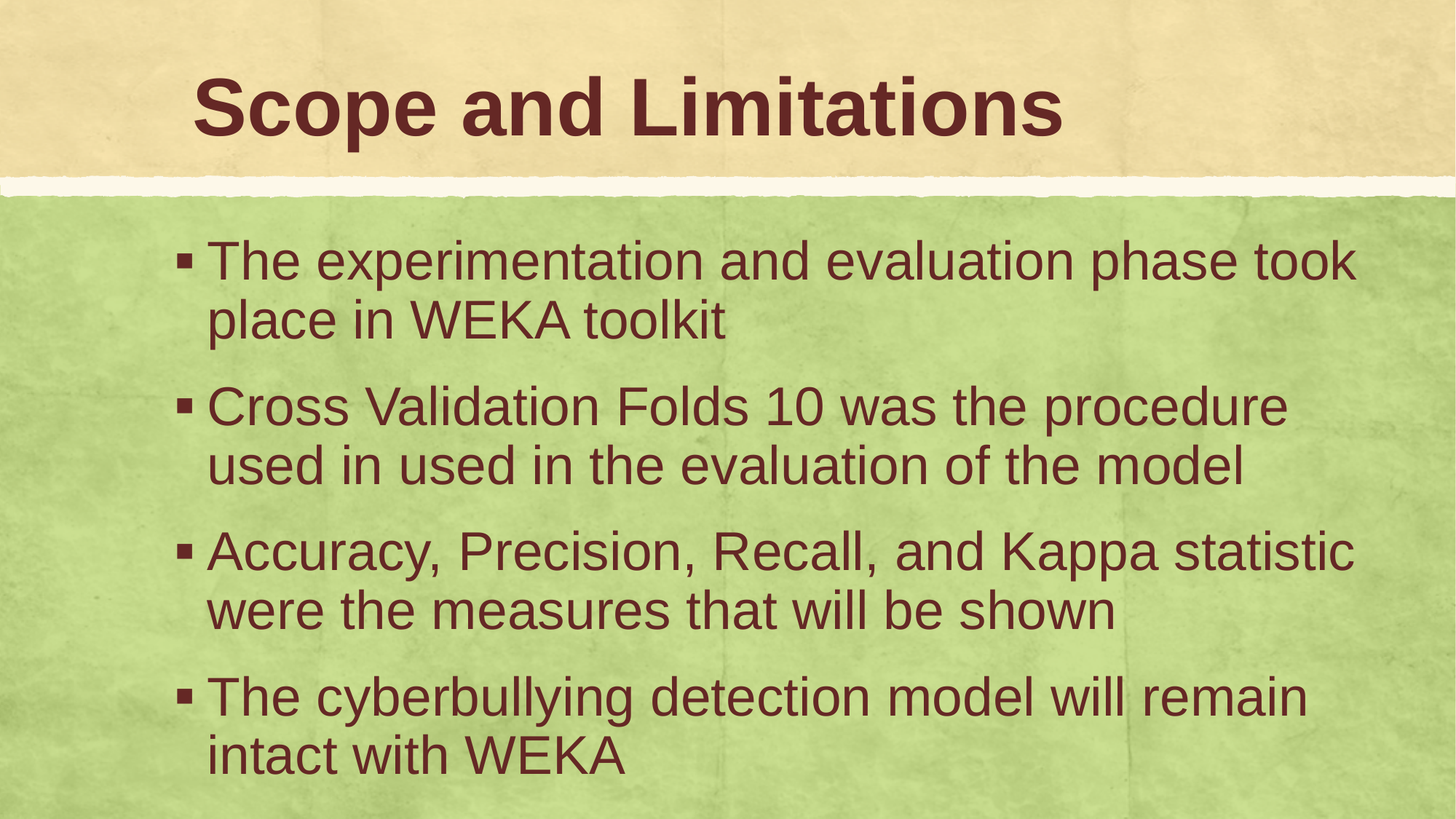

# Scope and Limitations
The experimentation and evaluation phase took place in WEKA toolkit
Cross Validation Folds 10 was the procedure used in used in the evaluation of the model
Accuracy, Precision, Recall, and Kappa statistic were the measures that will be shown
The cyberbullying detection model will remain intact with WEKA